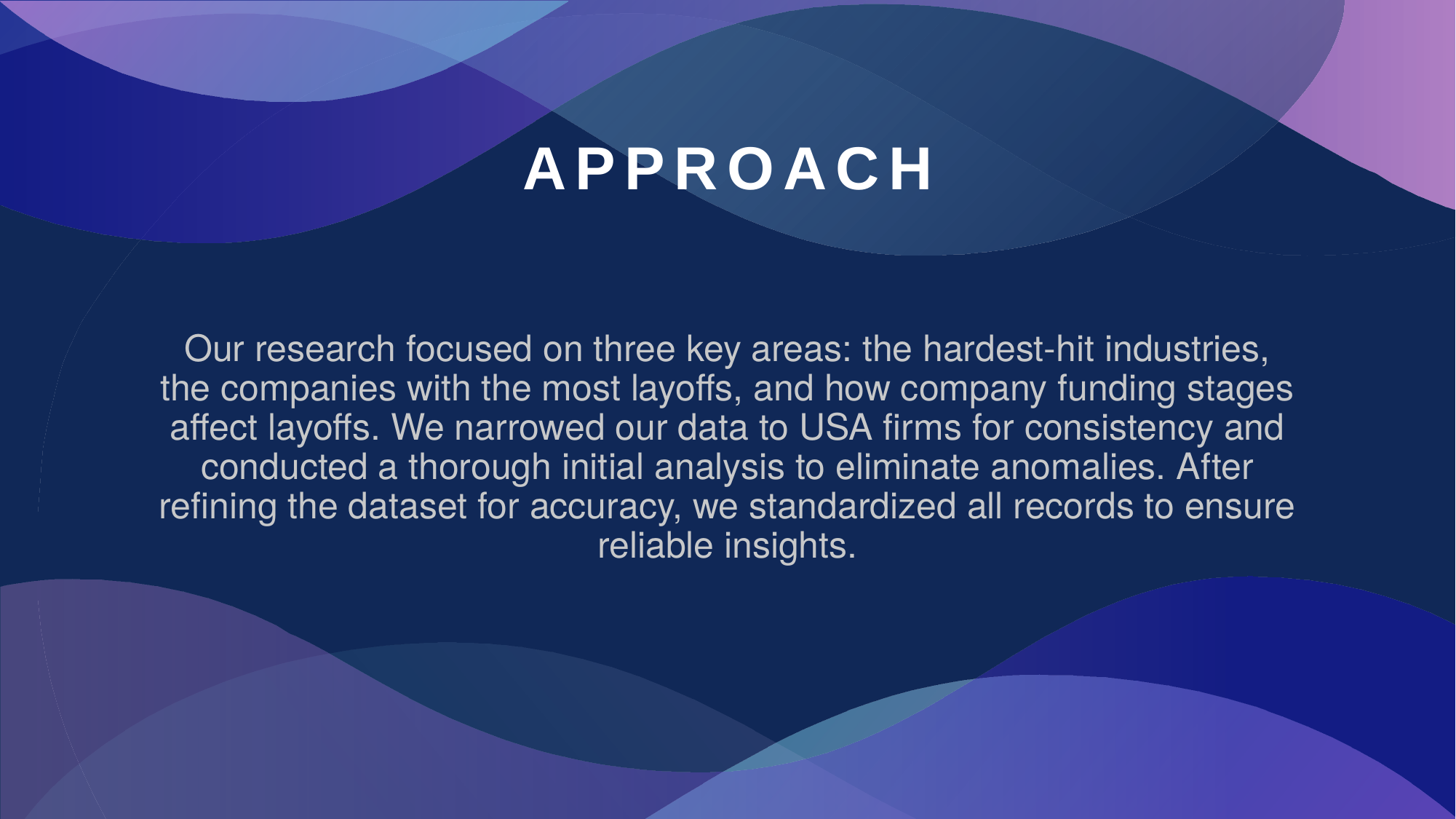

# Approach
Our research focused on three key areas: the hardest-hit industries, the companies with the most layoffs, and how company funding stages affect layoffs. We narrowed our data to USA firms for consistency and conducted a thorough initial analysis to eliminate anomalies. After refining the dataset for accuracy, we standardized all records to ensure reliable insights.